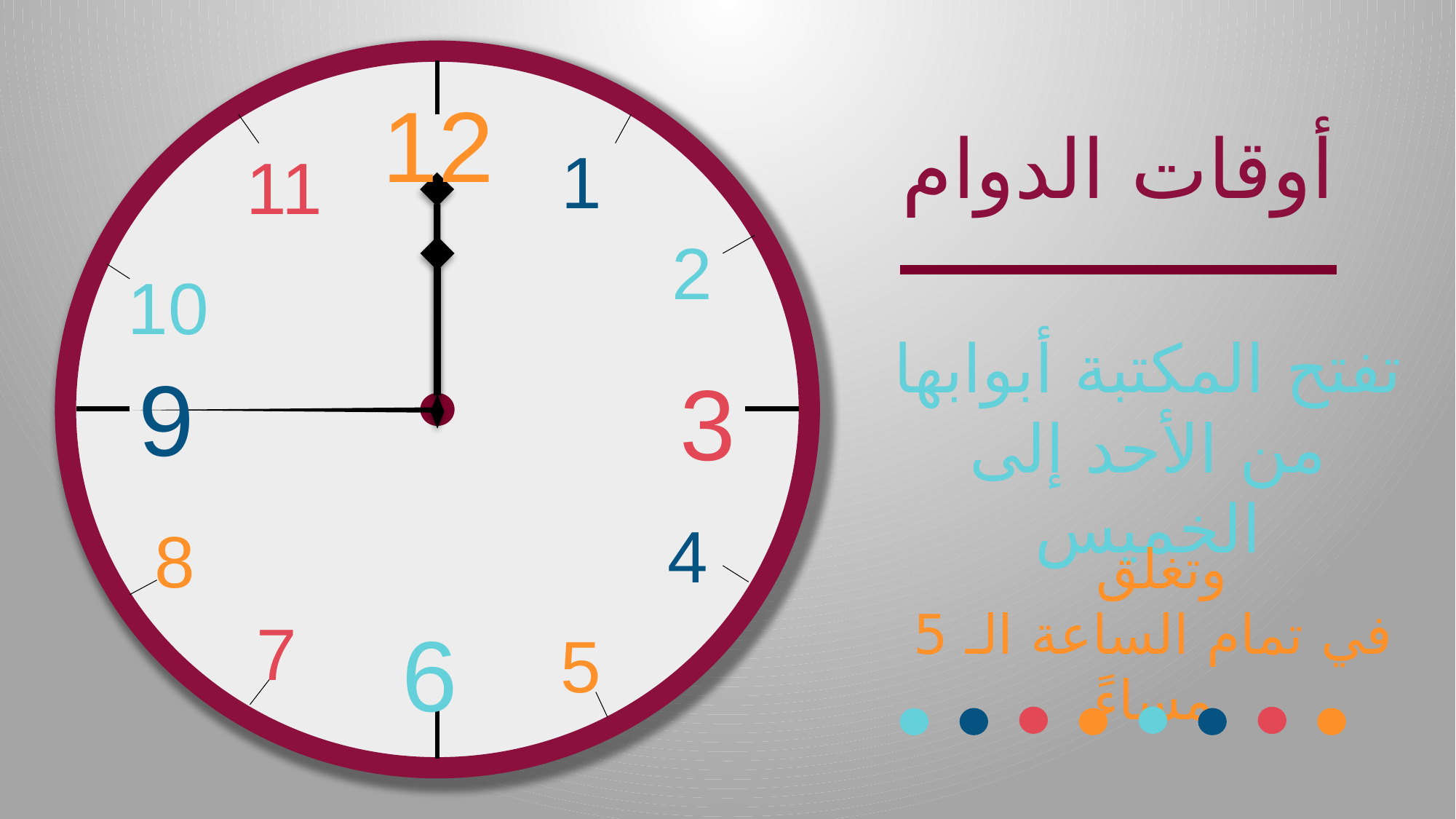

12

أوقات الدوام
1
11

2
10
تفتح المكتبة أبوابها من الأحد إلى الخميس
9
3

4
8
وتغلق
في تمام الساعة الـ 5 مساءً
7
6
5